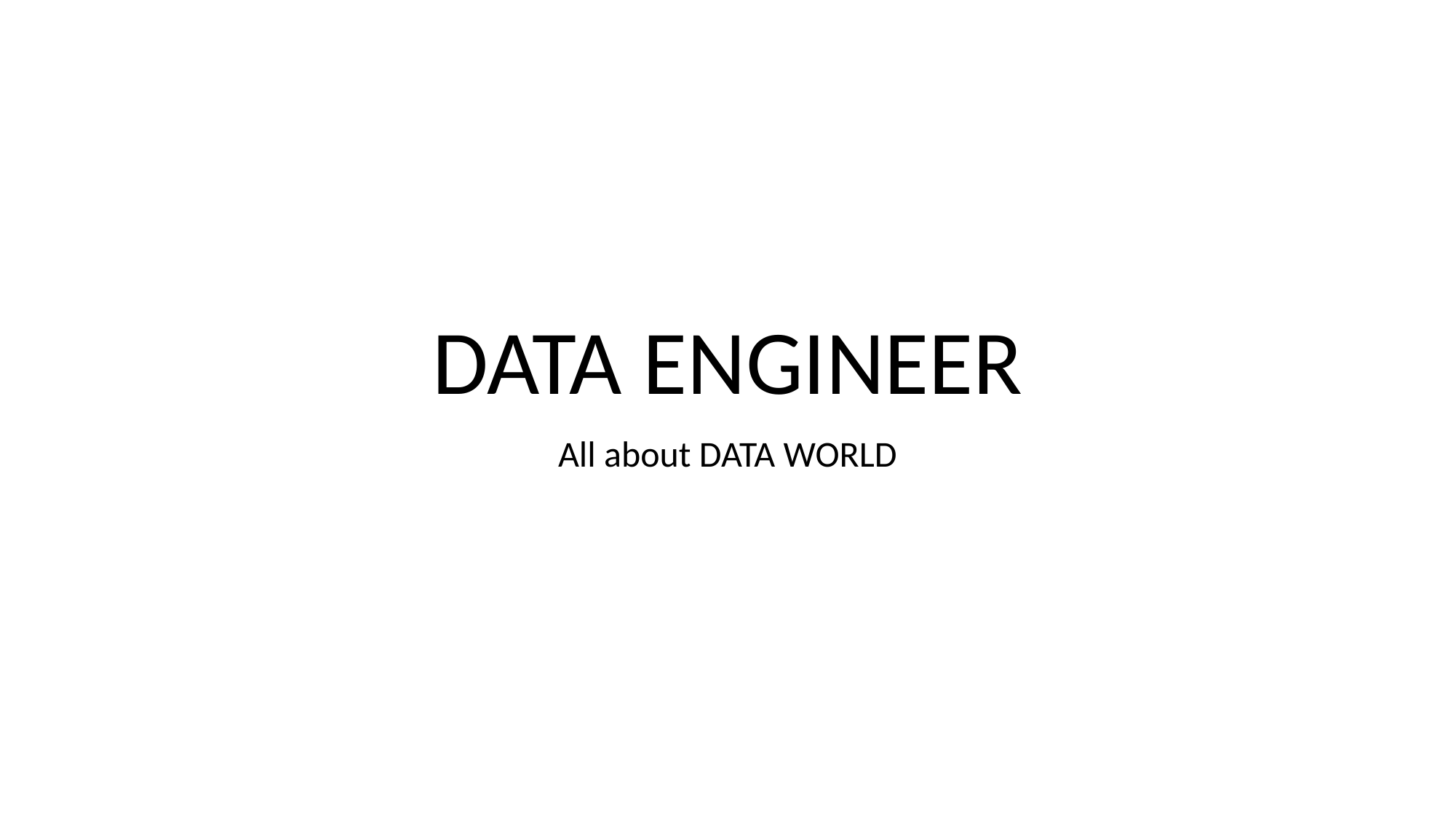

# DATA ENGINEER
All about DATA WORLD